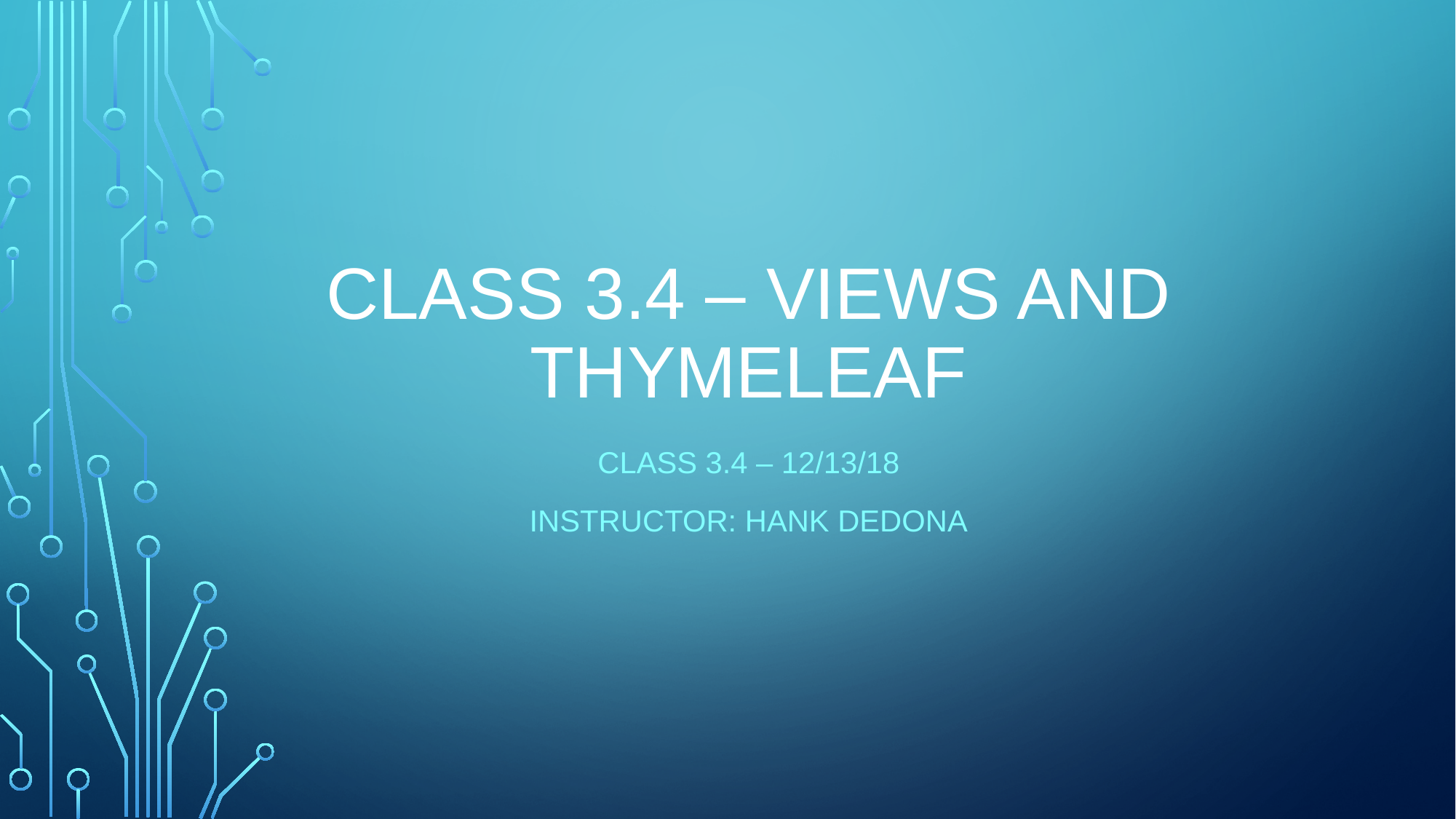

# Class 3.4 – Views and thymeleaf
Class 3.4 – 12/13/18
Instructor: Hank dedona